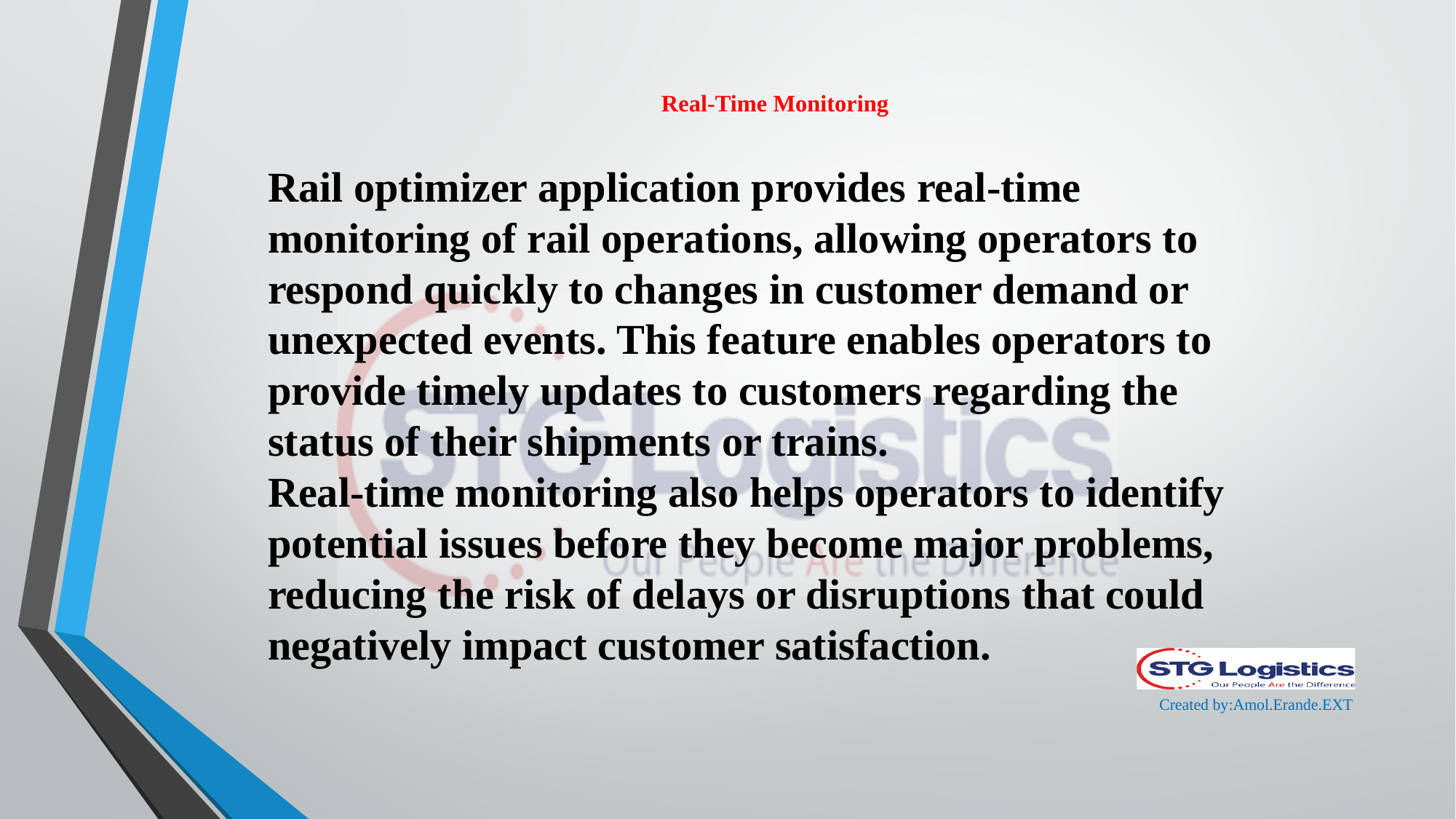

# Real-Time Monitoring

Rail optimizer application provides real-time monitoring of rail operations, allowing operators to respond quickly to changes in customer demand or unexpected events. This feature enables operators to provide timely updates to customers regarding the status of their shipments or trains.
Real-time monitoring also helps operators to identify potential issues before they become major problems, reducing the risk of delays or disruptions that could negatively impact customer satisfaction.